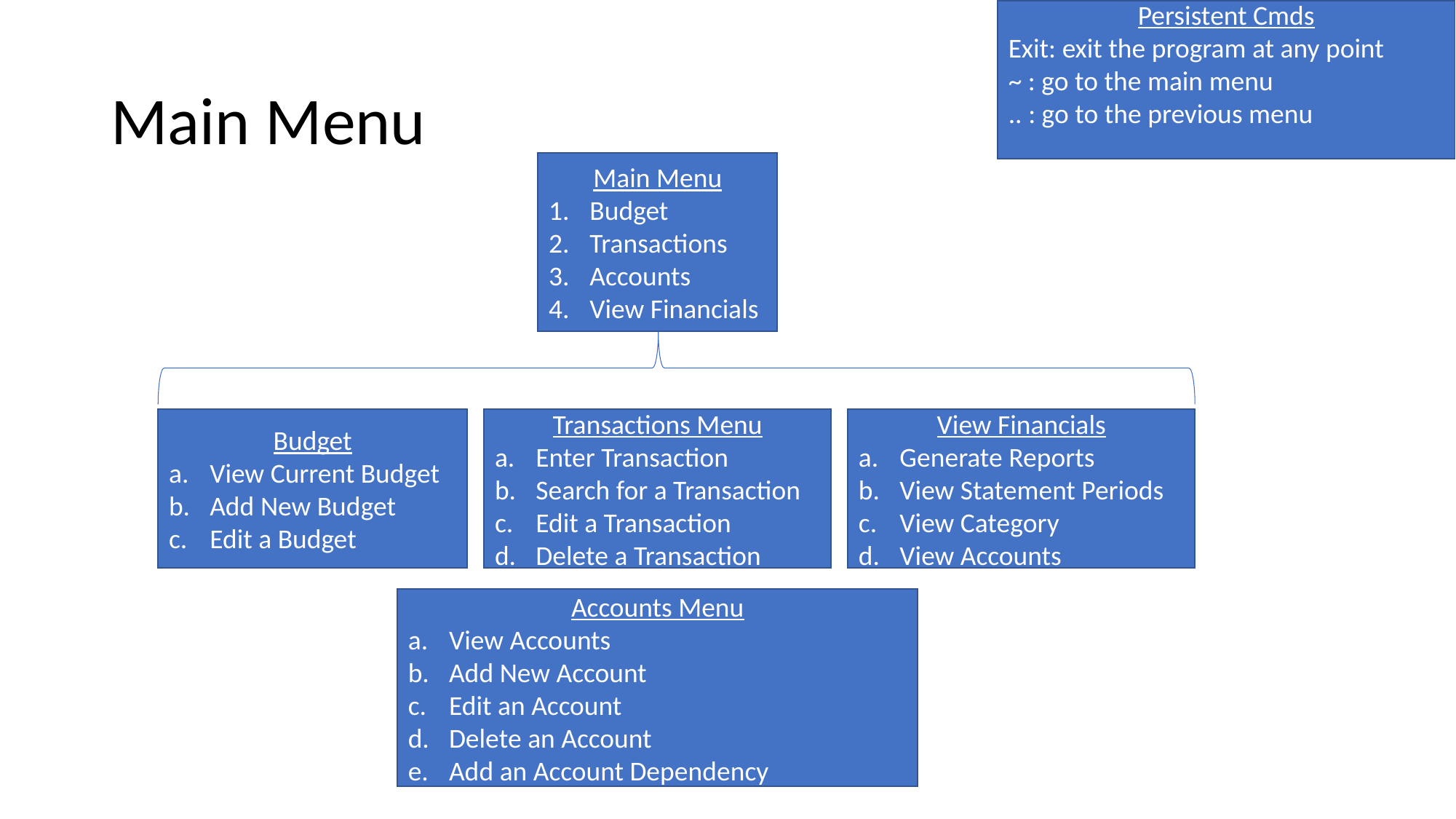

Persistent Cmds
Exit: exit the program at any point
~ : go to the main menu
.. : go to the previous menu

# Main Menu
Main Menu
Budget
Transactions
Accounts
View Financials
Budget
View Current Budget
Add New Budget
Edit a Budget
View Financials
Generate Reports
View Statement Periods
View Category
View Accounts
Transactions Menu
Enter Transaction
Search for a Transaction
Edit a Transaction
Delete a Transaction
Accounts Menu
View Accounts
Add New Account
Edit an Account
Delete an Account
Add an Account Dependency